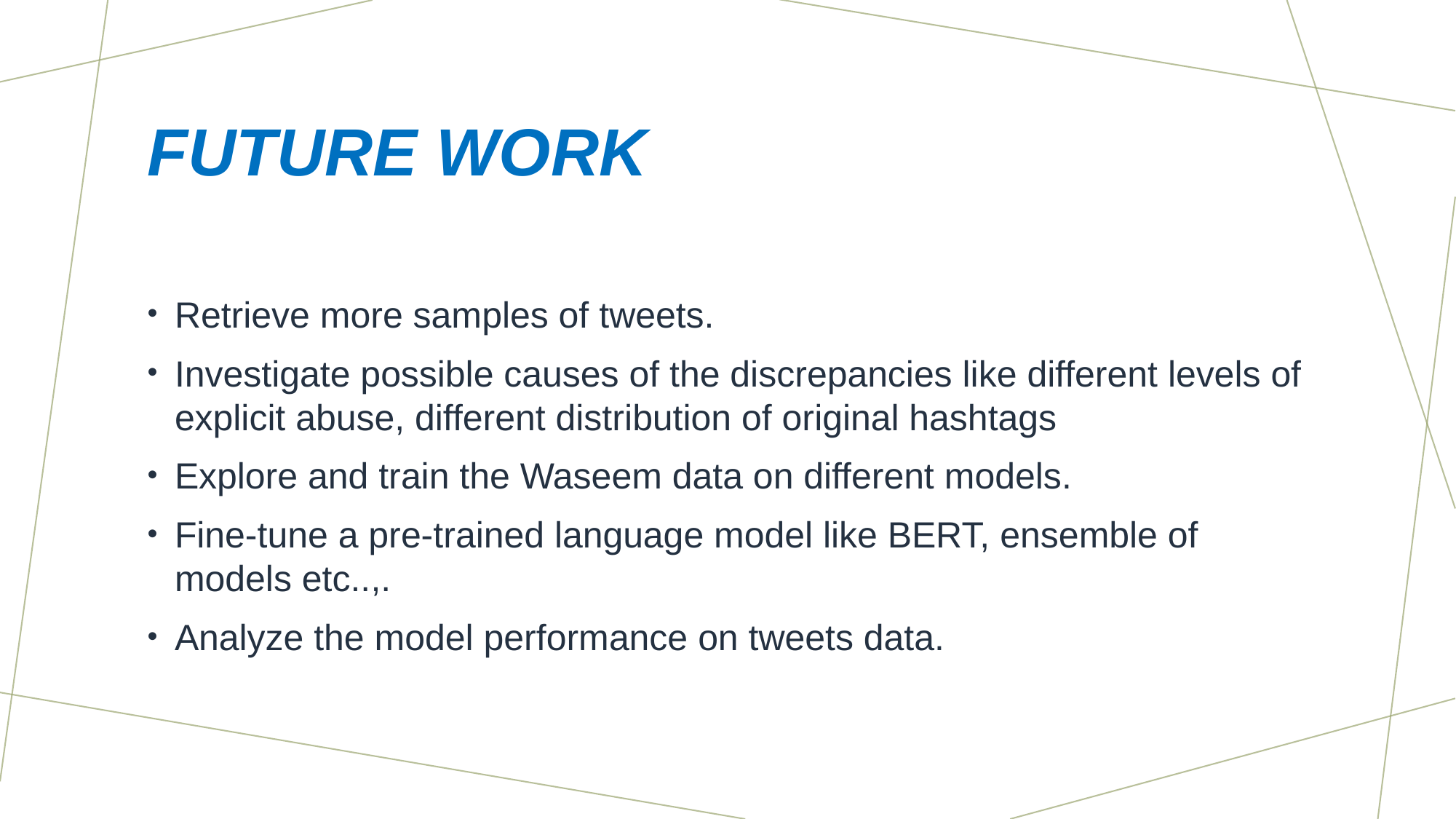

# Future Work
Retrieve more samples of tweets.
Investigate possible causes of the discrepancies like different levels of explicit abuse, different distribution of original hashtags
Explore and train the Waseem data on different models.
Fine-tune a pre-trained language model like BERT, ensemble of models etc..,.
Analyze the model performance on tweets data.